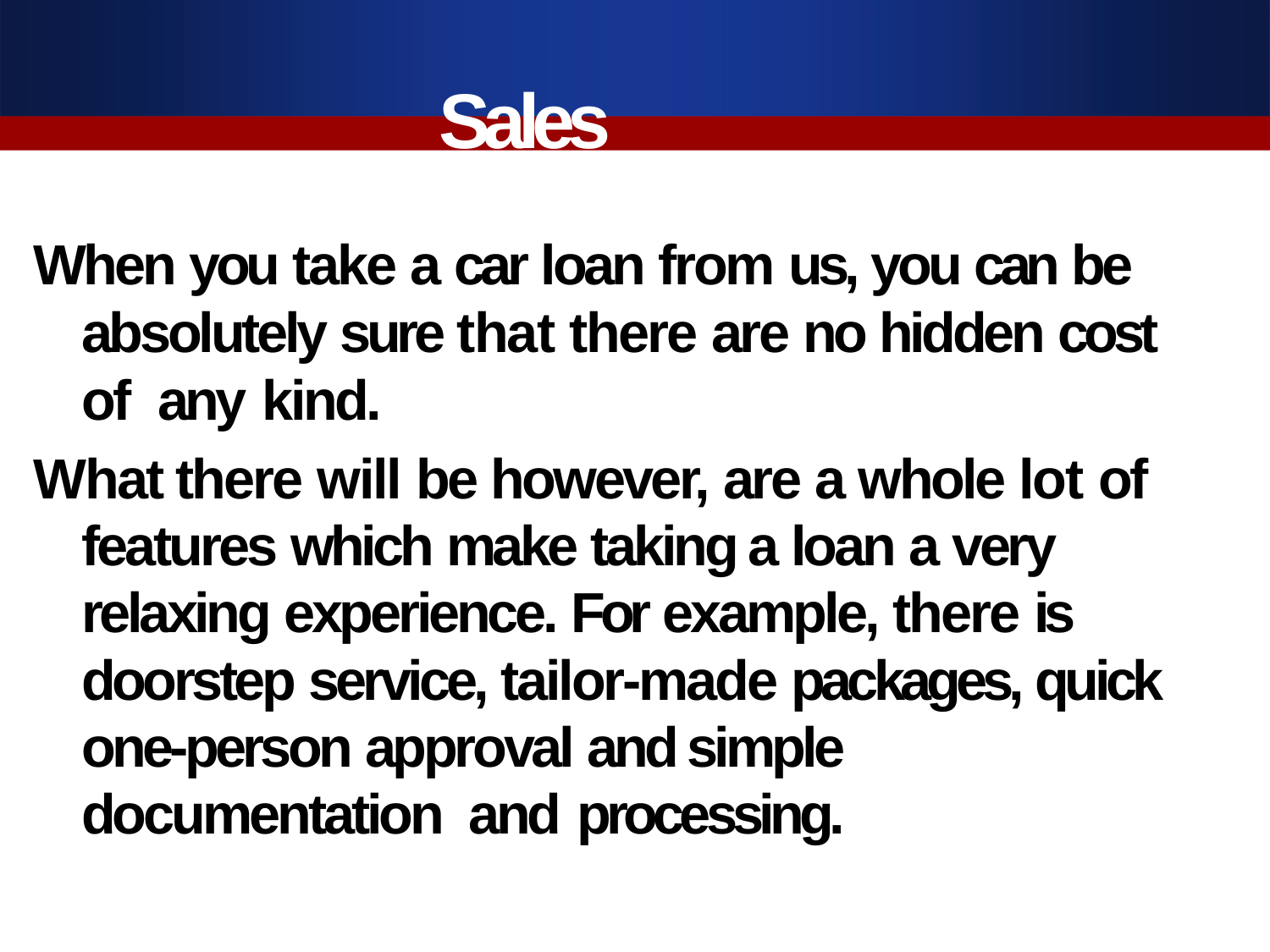

# Sales letters
When you take a car loan from us, you can be  absolutely sure that there are no hidden cost of  any kind.
What there will be however, are a whole lot of  features which make taking a loan a very  relaxing experience. For example, there is  doorstep service, tailor-made packages, quick  one-person approval and simple documentation  and processing.